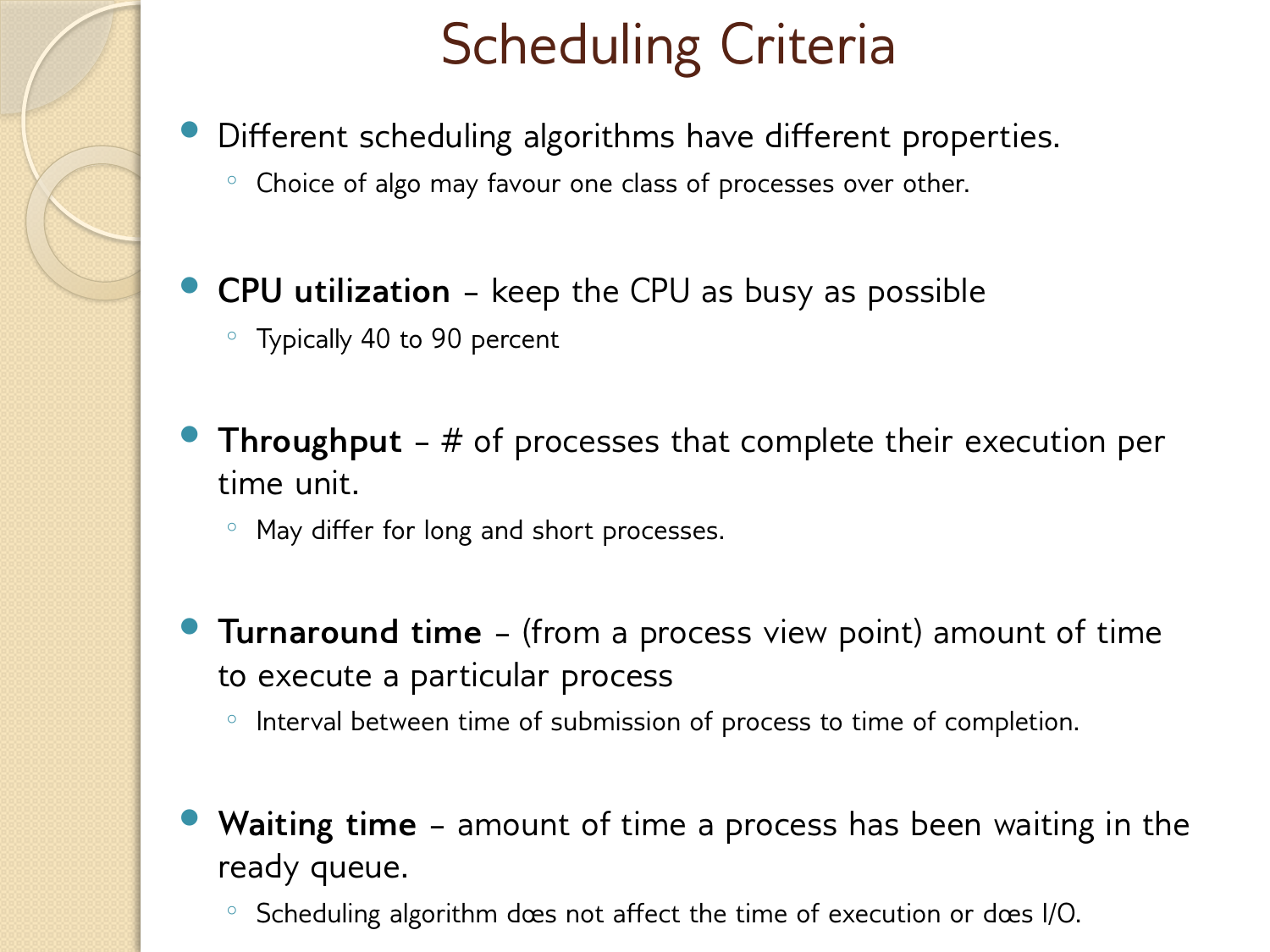

# Scheduling Criteria
Different scheduling algorithms have different properties.
Choice of algo may favour one class of processes over other.

CPU utilization – keep the CPU as busy as possible
Typically 40 to 90 percent

Throughput – # of processes that complete their execution per time unit.
May differ for long and short processes.

Turnaround time – (from a process view point) amount of time to execute a particular process
Interval between time of submission of process to time of completion.

Waiting time – amount of time a process has been waiting in the ready queue.
Scheduling algorithm does not affect the time of execution or does I/O.